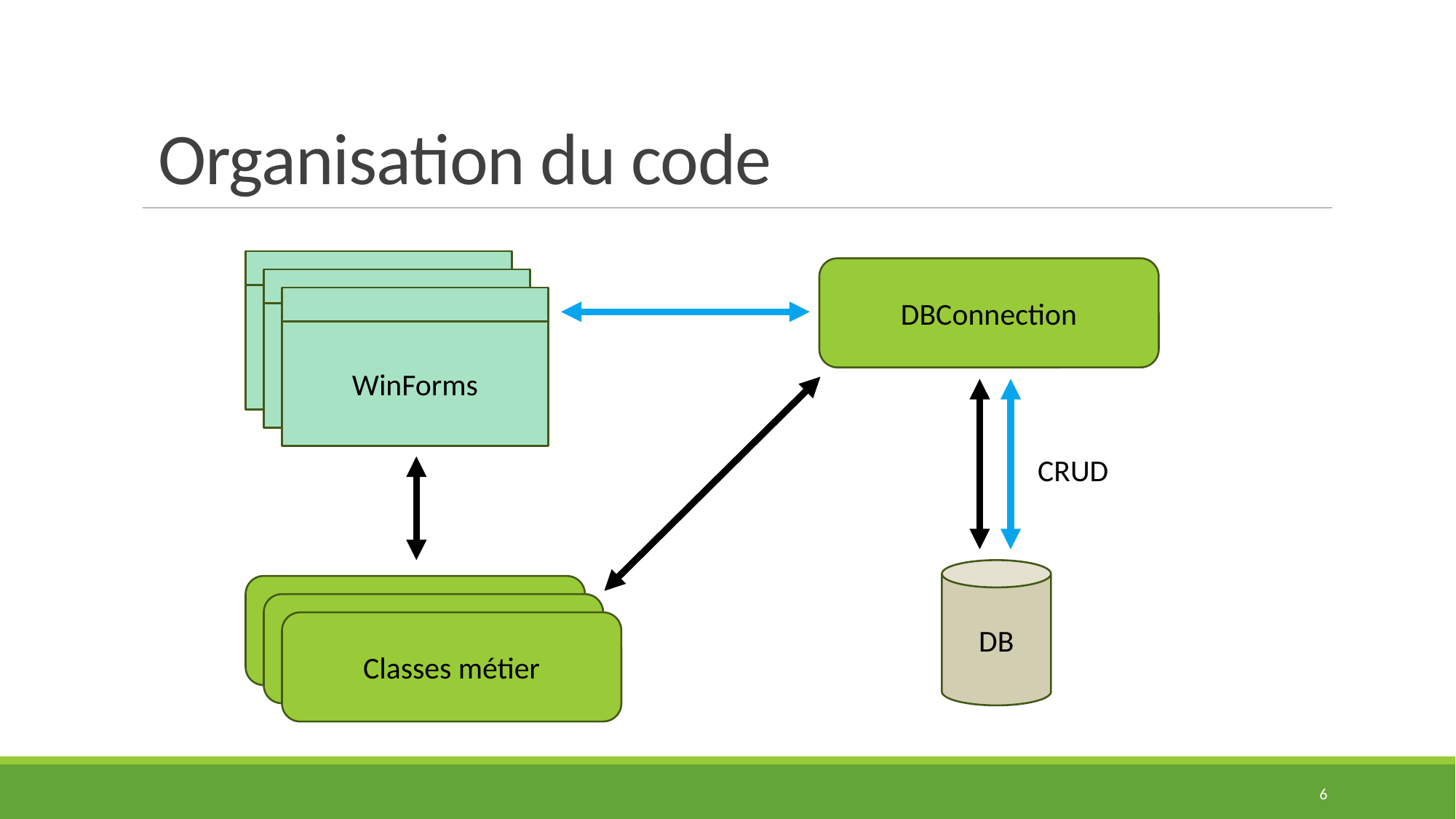

# Organisation du code

DBConnection

WinForms
CRUD
DB

Classes métier
6